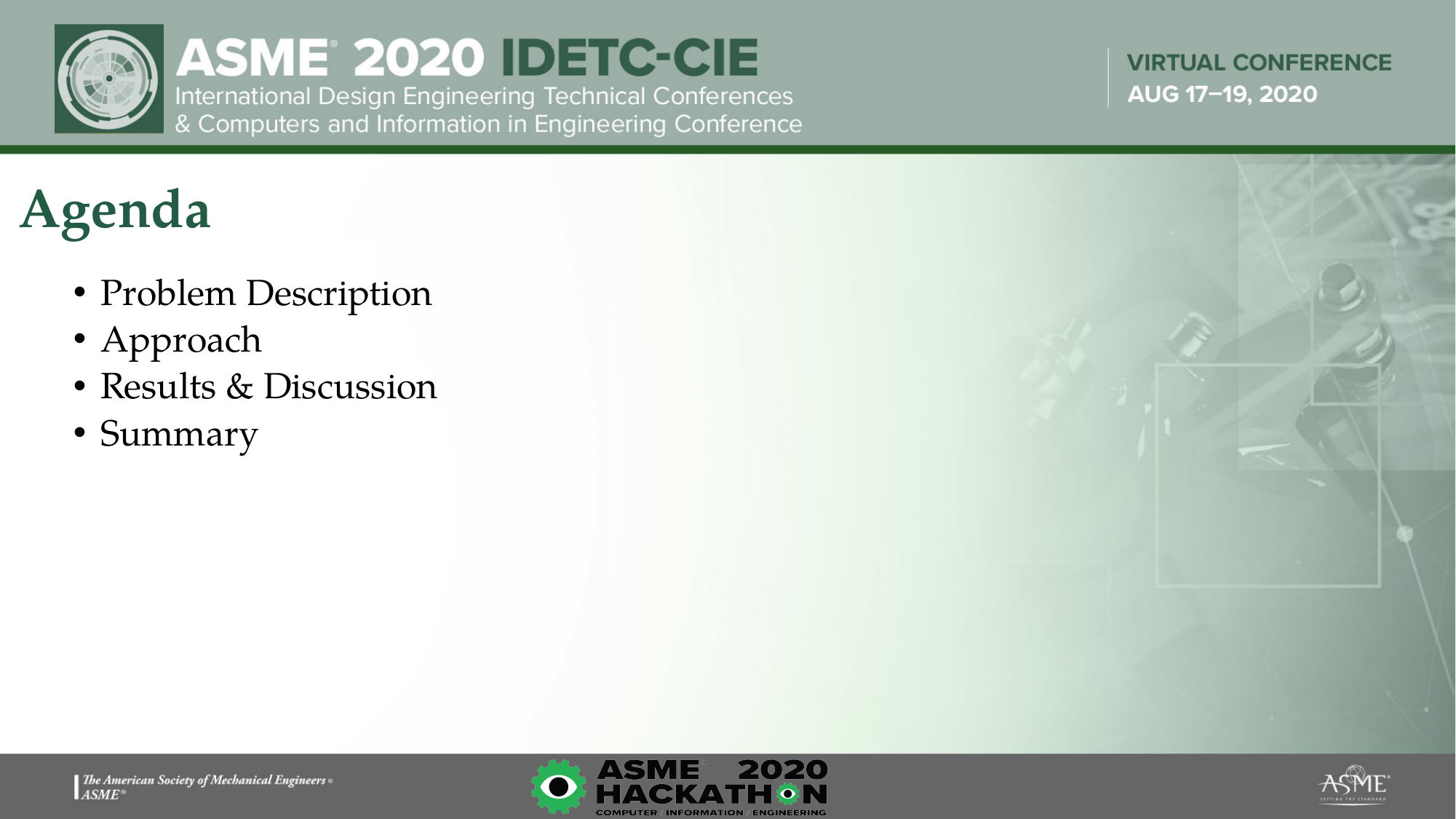

# Agenda
Problem Description
Approach
Results & Discussion
Summary